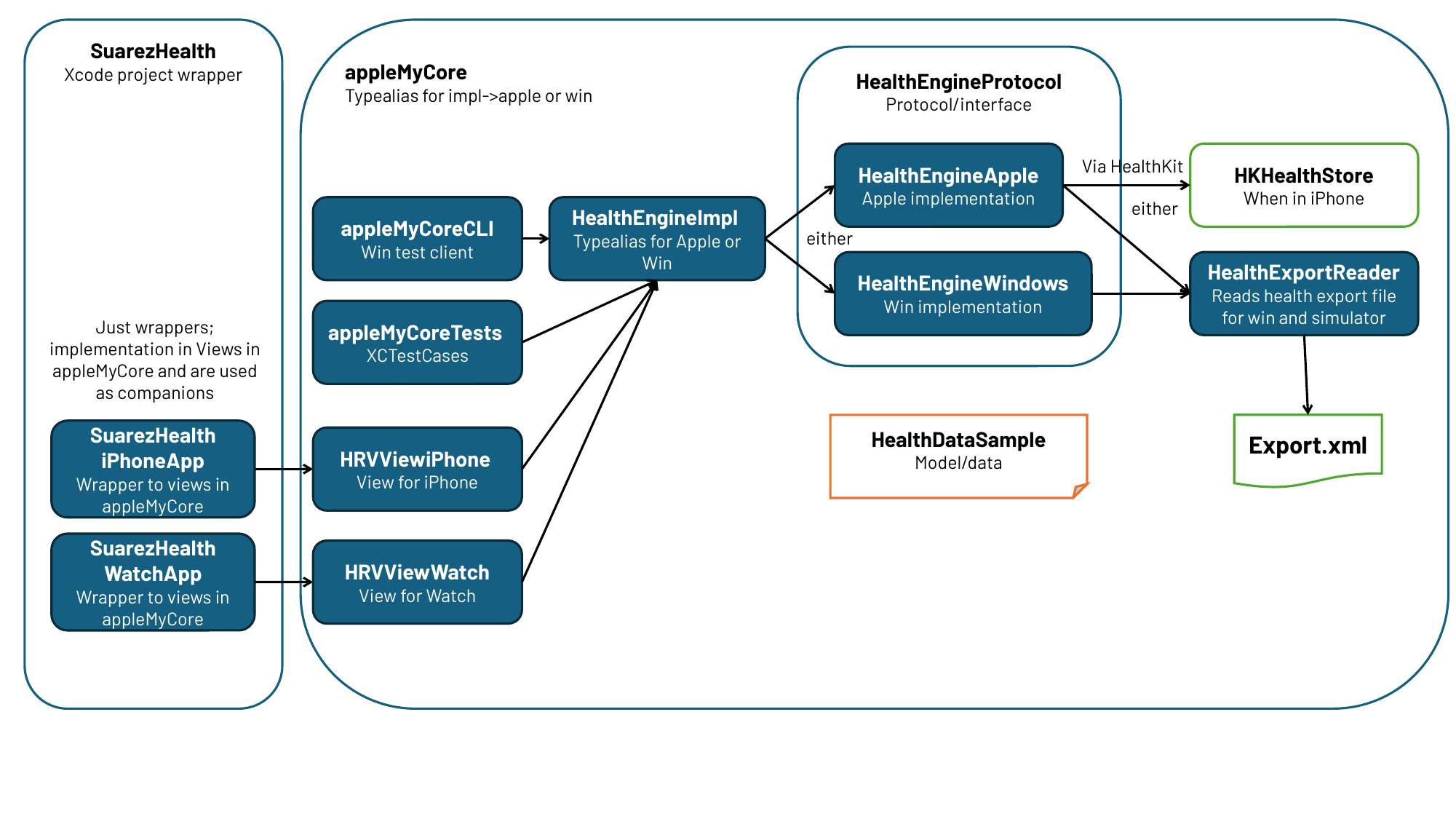

SuarezHealth
Xcode project wrapper
appleMyCore
Typealias for impl->apple or win
HealthEngineProtocol
Protocol/interface
HealthEngineApple
Apple implementation
HKHealthStore
When in iPhone
Via HealthKit
either
appleMyCoreCLI
Win test client
HealthEngineImpl
Typealias for Apple or Win
either
HealthEngineWindows
Win implementation
HealthExportReader
Reads health export file for win and simulator
appleMyCoreTests
XCTestCases
Just wrappers; implementation in Views in appleMyCore and are used as companions
HealthDataSample
Model/data
Export.xml
SuarezHealth iPhoneApp
Wrapper to views in appleMyCore
HRVViewiPhone
View for iPhone
SuarezHealth WatchApp
Wrapper to views in appleMyCore
HRVViewWatch
View for Watch